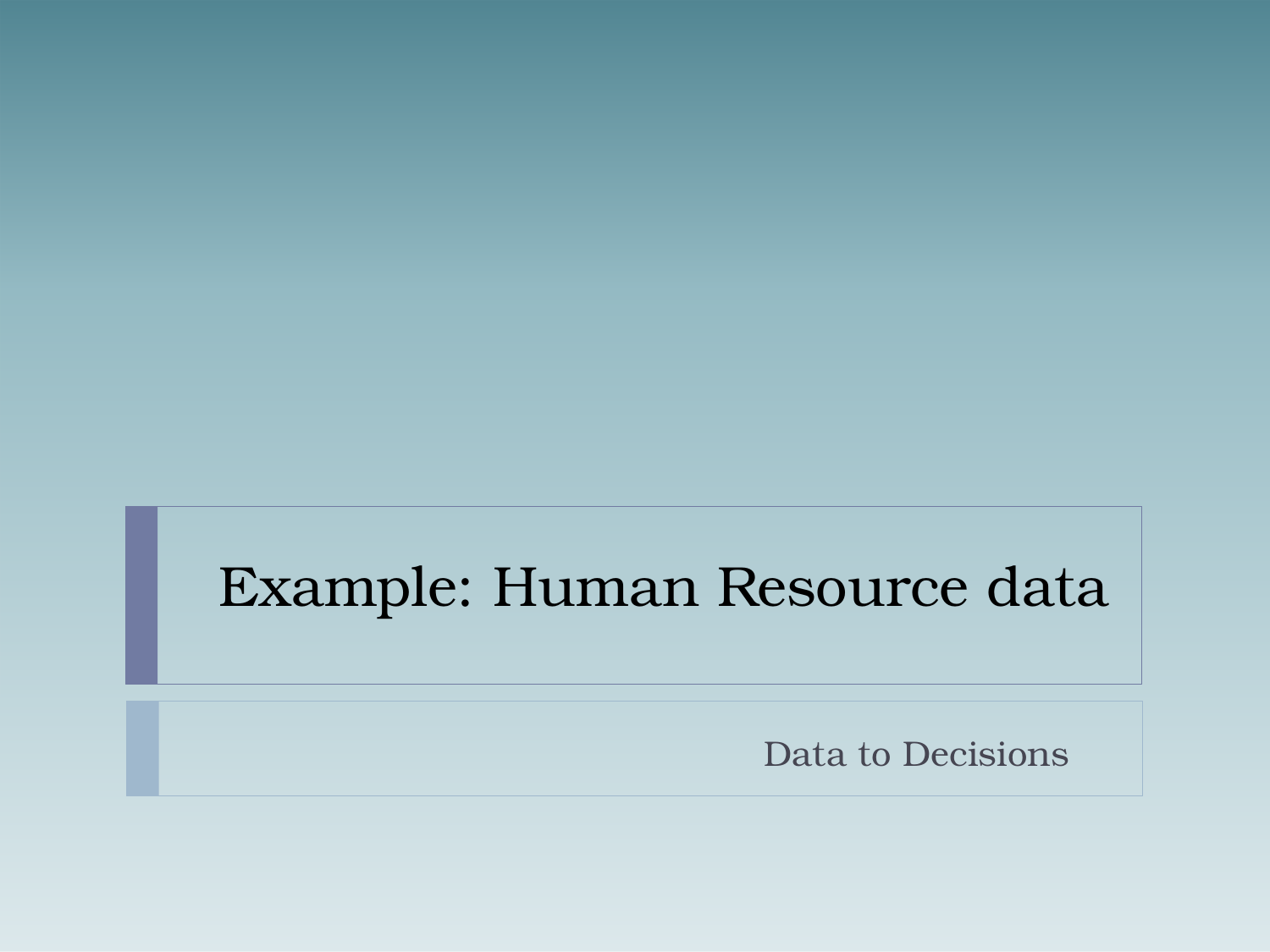

Example: Human Resource data
Data to Decisions